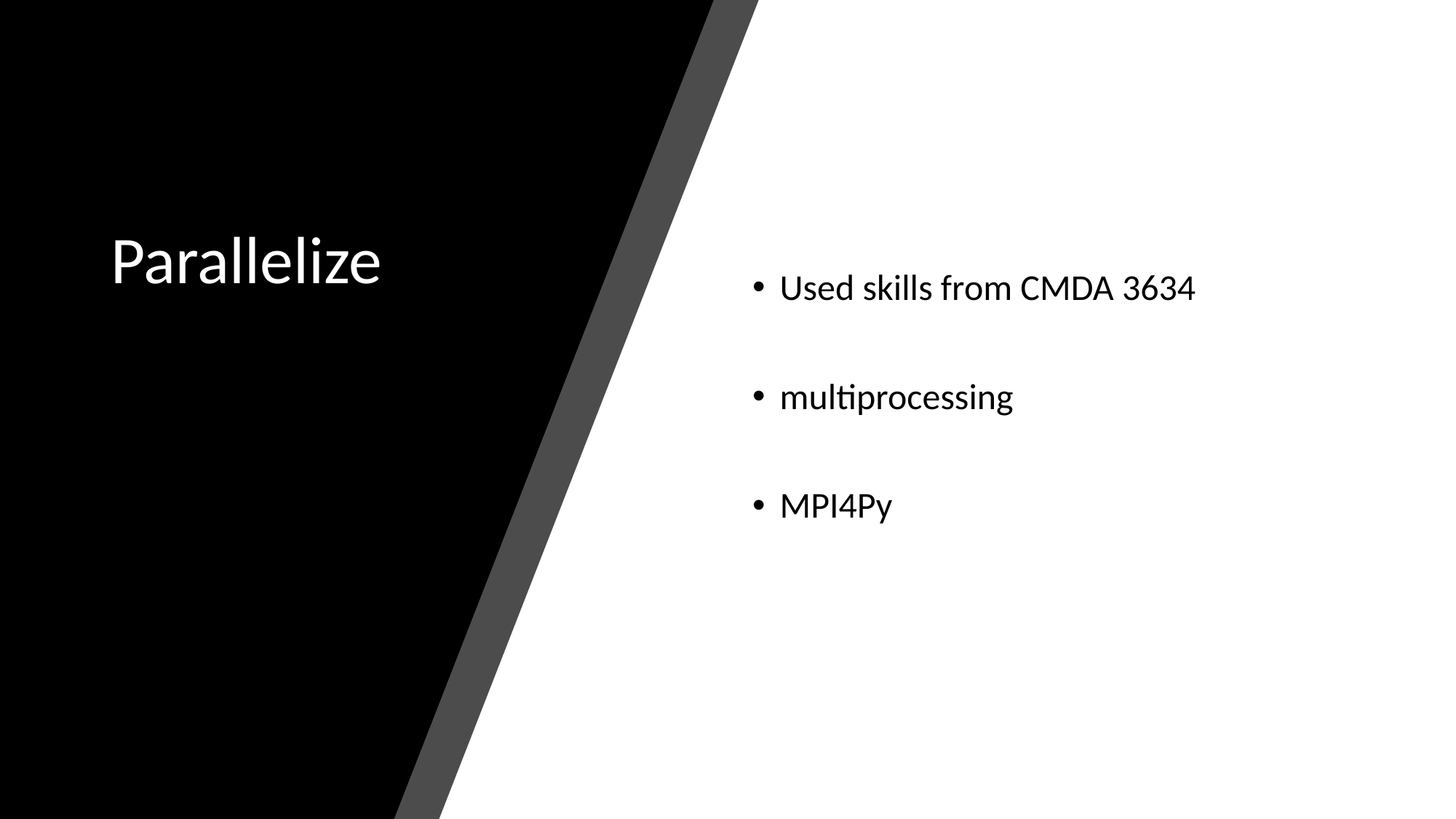

# Parallelize
Used skills from CMDA 3634

multiprocessing

MPI4Py